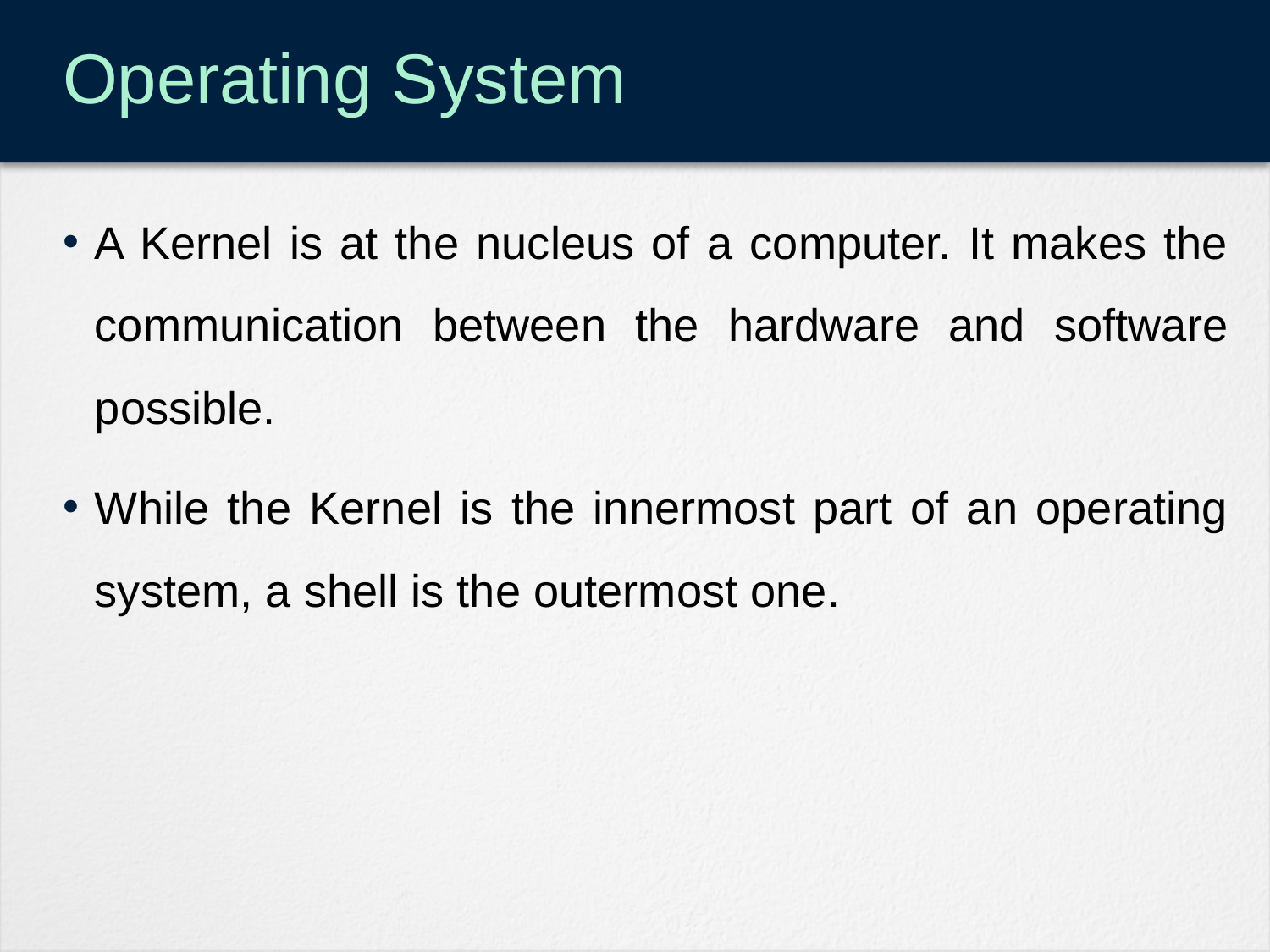

# Operating System
A Kernel is at the nucleus of a computer. It makes the communication between the hardware and software possible.
While the Kernel is the innermost part of an operating system, a shell is the outermost one.